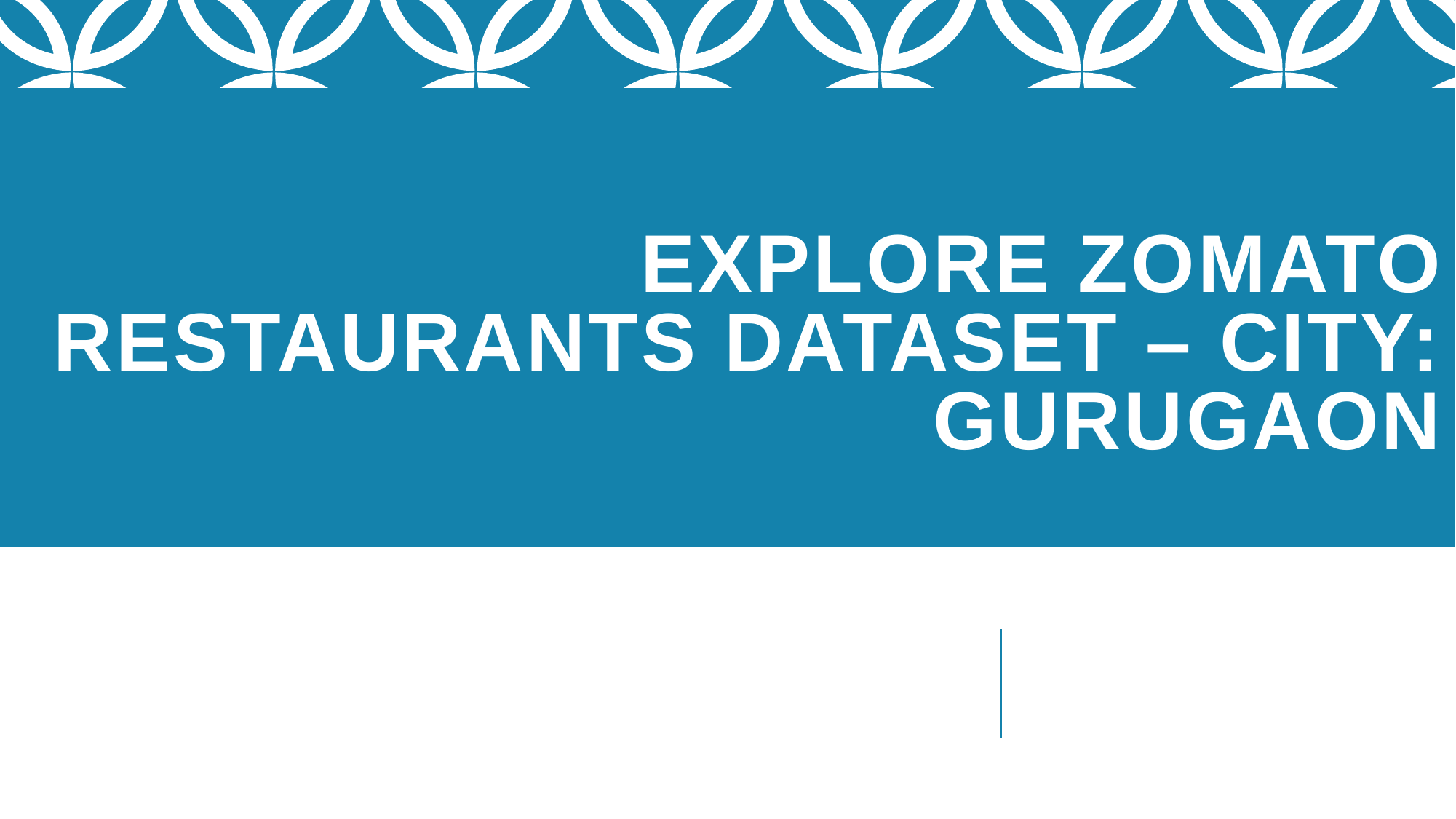

# Explore Zomato restaurants dataset – City: GURUGaon